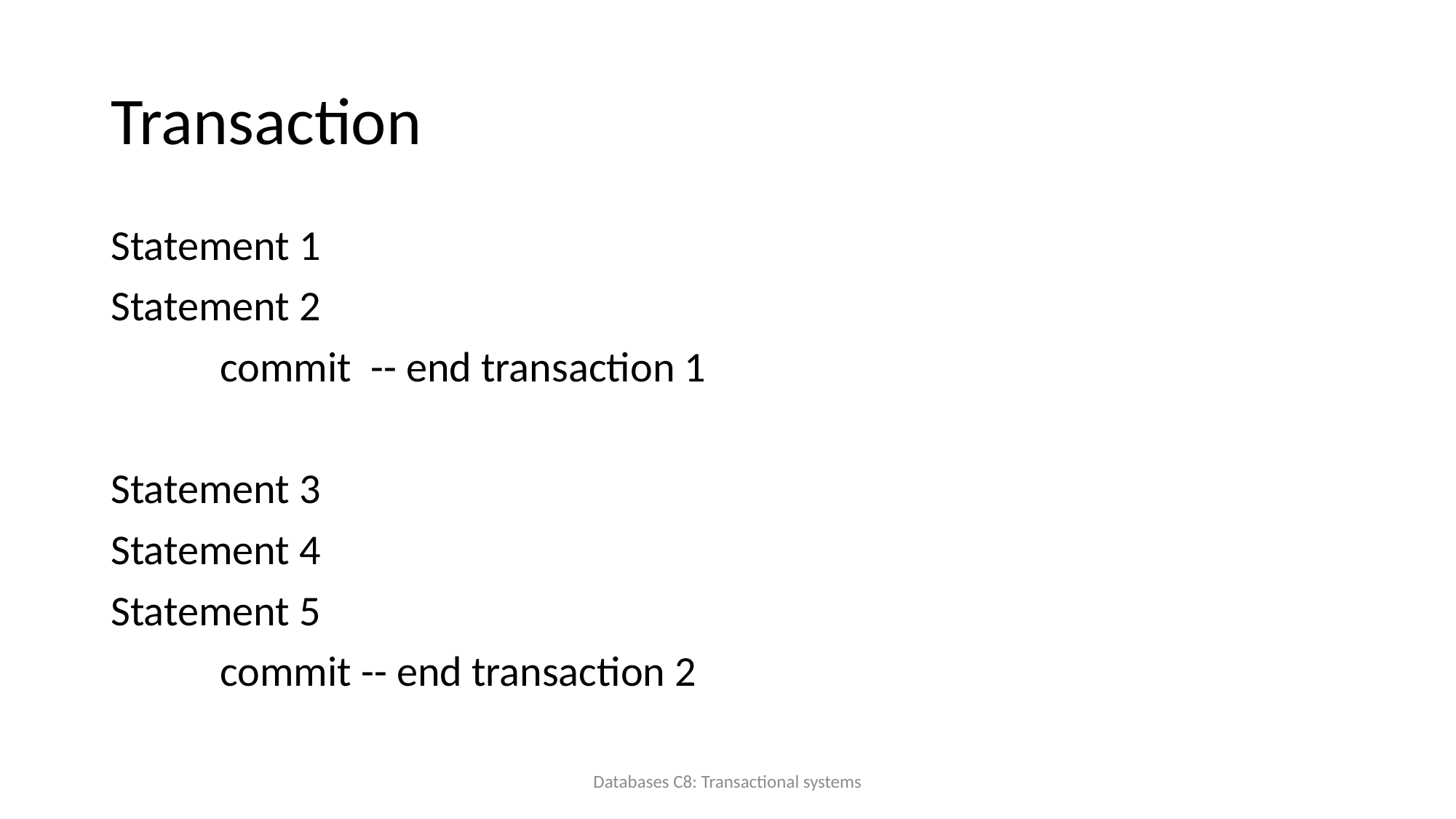

# Transaction
Statement 1
Statement 2
	commit  -- end transaction 1

Statement 3
Statement 4
Statement 5
	commit -- end transaction 2

Databases C8: Transactional systems